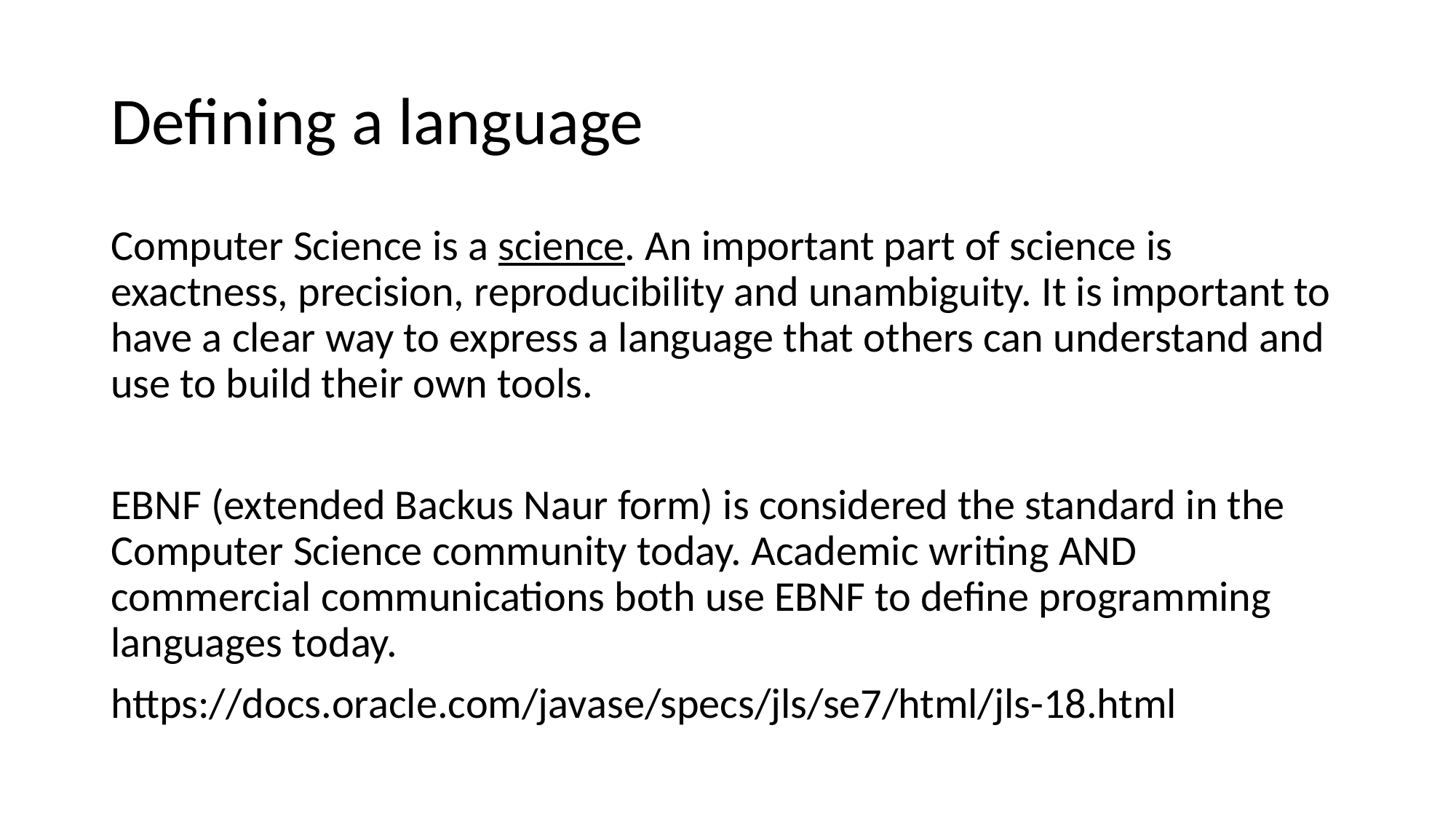

# Defining a language
Computer Science is a science. An important part of science is exactness, precision, reproducibility and unambiguity. It is important to have a clear way to express a language that others can understand and use to build their own tools.

EBNF (extended Backus Naur form) is considered the standard in the Computer Science community today. Academic writing AND commercial communications both use EBNF to define programming languages today.
https://docs.oracle.com/javase/specs/jls/se7/html/jls-18.html